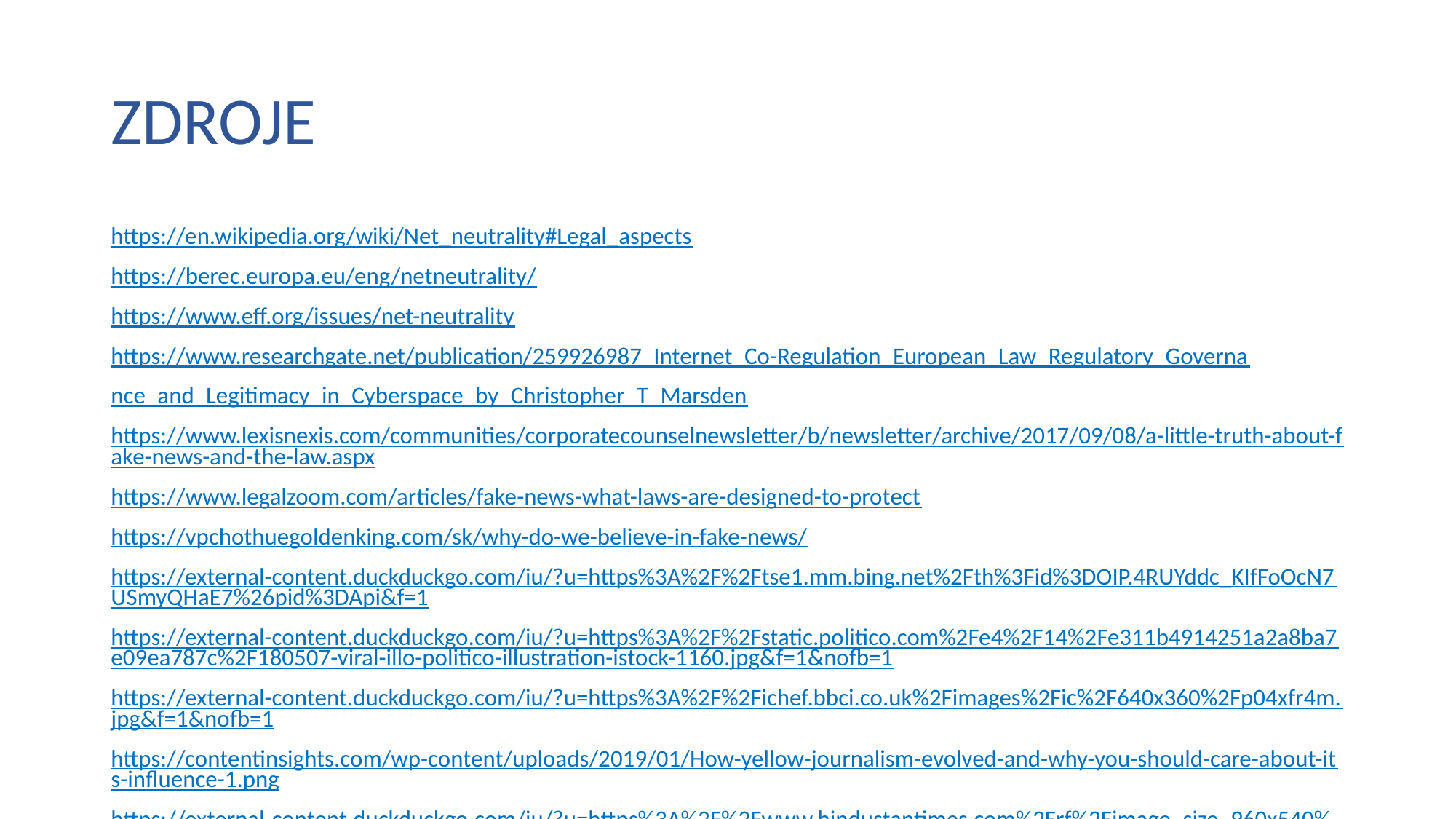

# ZDROJE
https://en.wikipedia.org/wiki/Net_neutrality#Legal_aspects
https://berec.europa.eu/eng/netneutrality/
https://www.eff.org/issues/net-neutrality
https://www.researchgate.net/publication/259926987_Internet_Co-Regulation_European_Law_Regulatory_Governa
nce_and_Legitimacy_in_Cyberspace_by_Christopher_T_Marsden
https://www.lexisnexis.com/communities/corporatecounselnewsletter/b/newsletter/archive/2017/09/08/a-little-truth-about-fake-news-and-the-law.aspx
https://www.legalzoom.com/articles/fake-news-what-laws-are-designed-to-protect
https://vpchothuegoldenking.com/sk/why-do-we-believe-in-fake-news/
https://external-content.duckduckgo.com/iu/?u=https%3A%2F%2Ftse1.mm.bing.net%2Fth%3Fid%3DOIP.4RUYddc_KIfFoOcN7USmyQHaE7%26pid%3DApi&f=1
https://external-content.duckduckgo.com/iu/?u=https%3A%2F%2Fstatic.politico.com%2Fe4%2F14%2Fe311b4914251a2a8ba7e09ea787c%2F180507-viral-illo-politico-illustration-istock-1160.jpg&f=1&nofb=1
https://external-content.duckduckgo.com/iu/?u=https%3A%2F%2Fichef.bbci.co.uk%2Fimages%2Fic%2F640x360%2Fp04xfr4m.jpg&f=1&nofb=1
https://contentinsights.com/wp-content/uploads/2019/01/How-yellow-journalism-evolved-and-why-you-should-care-about-its-influence-1.png
https://external-content.duckduckgo.com/iu/?u=https%3A%2F%2Fwww.hindustantimes.com%2Frf%2Fimage_size_960x540%2FHT%2Fp2%2F2016%2F12%2F20%2FPictures%2Fllb_91e97ccc-c68c-11e6-ad67-c7f41c1c9a76.jpg&f=1&nofb=1